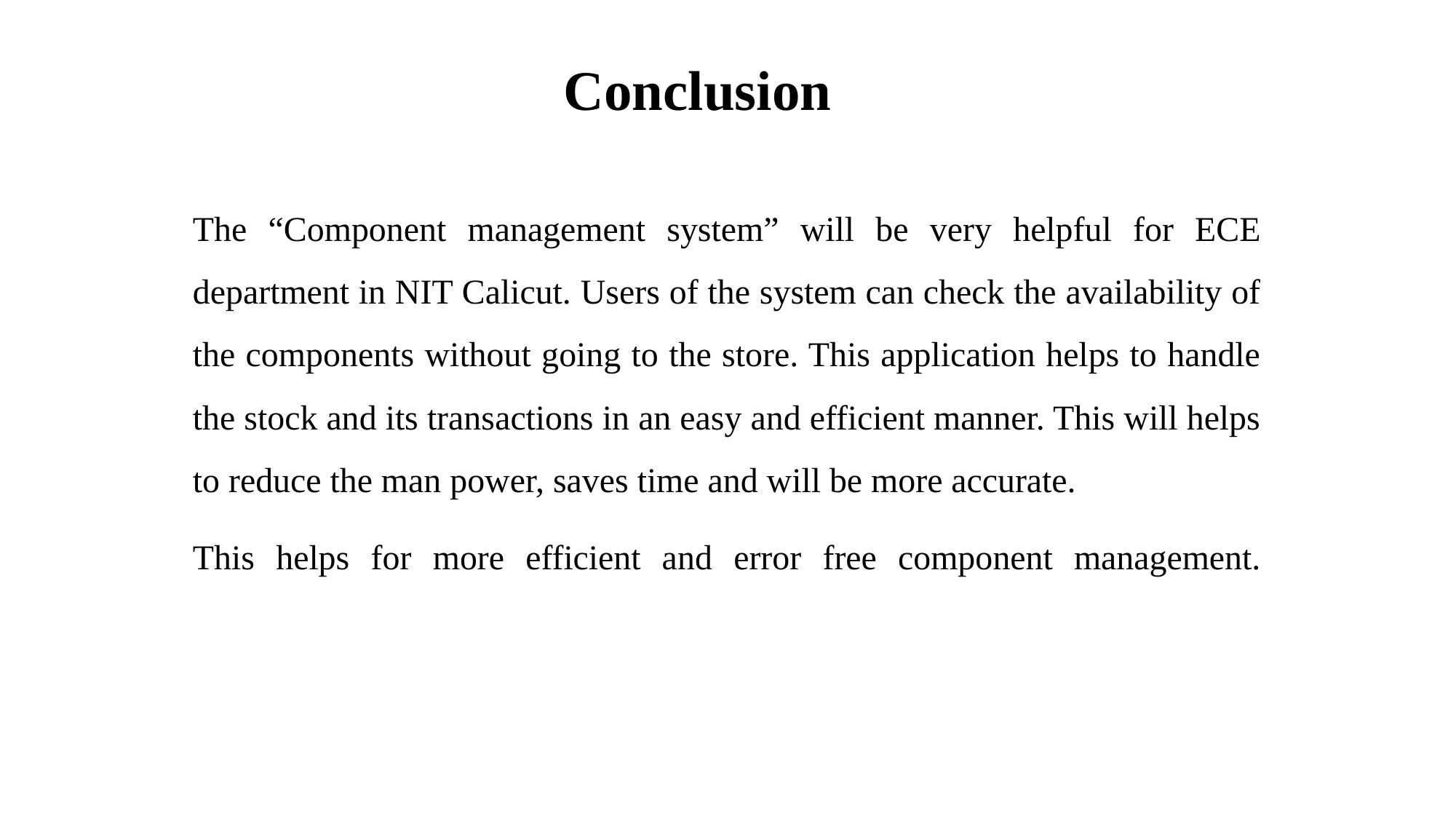

# Conclusion
The “Component management system” will be very helpful for ECE department in NIT Calicut. Users of the system can check the availability of the components without going to the store. This application helps to handle the stock and its transactions in an easy and efficient manner. This will helps to reduce the man power, saves time and will be more accurate.
This helps for more efficient and error free component management.